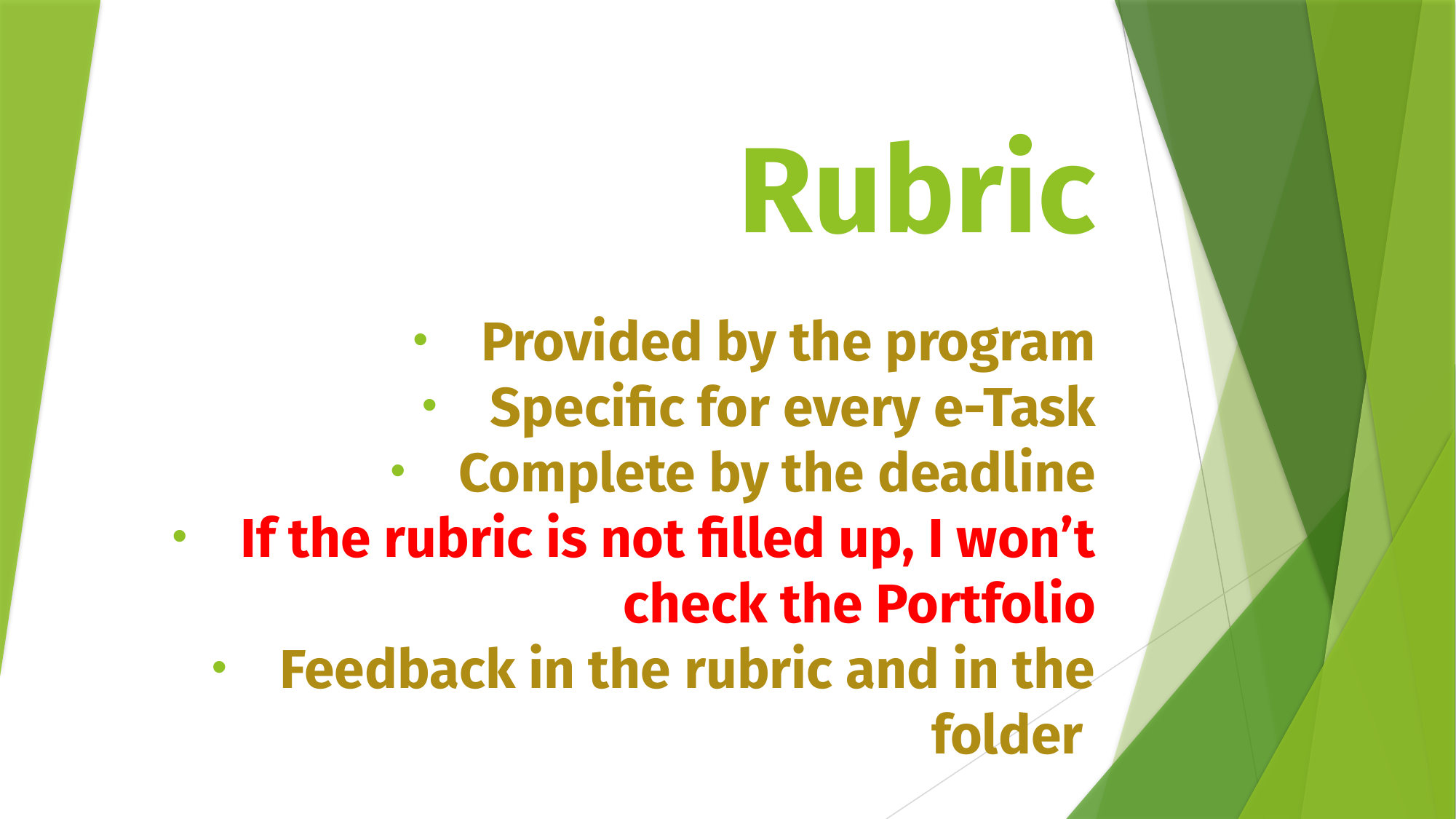

# Rubric
Provided by the program
Specific for every e-Task
Complete by the deadline
If the rubric is not filled up, I won’t check the Portfolio
Feedback in the rubric and in the folder